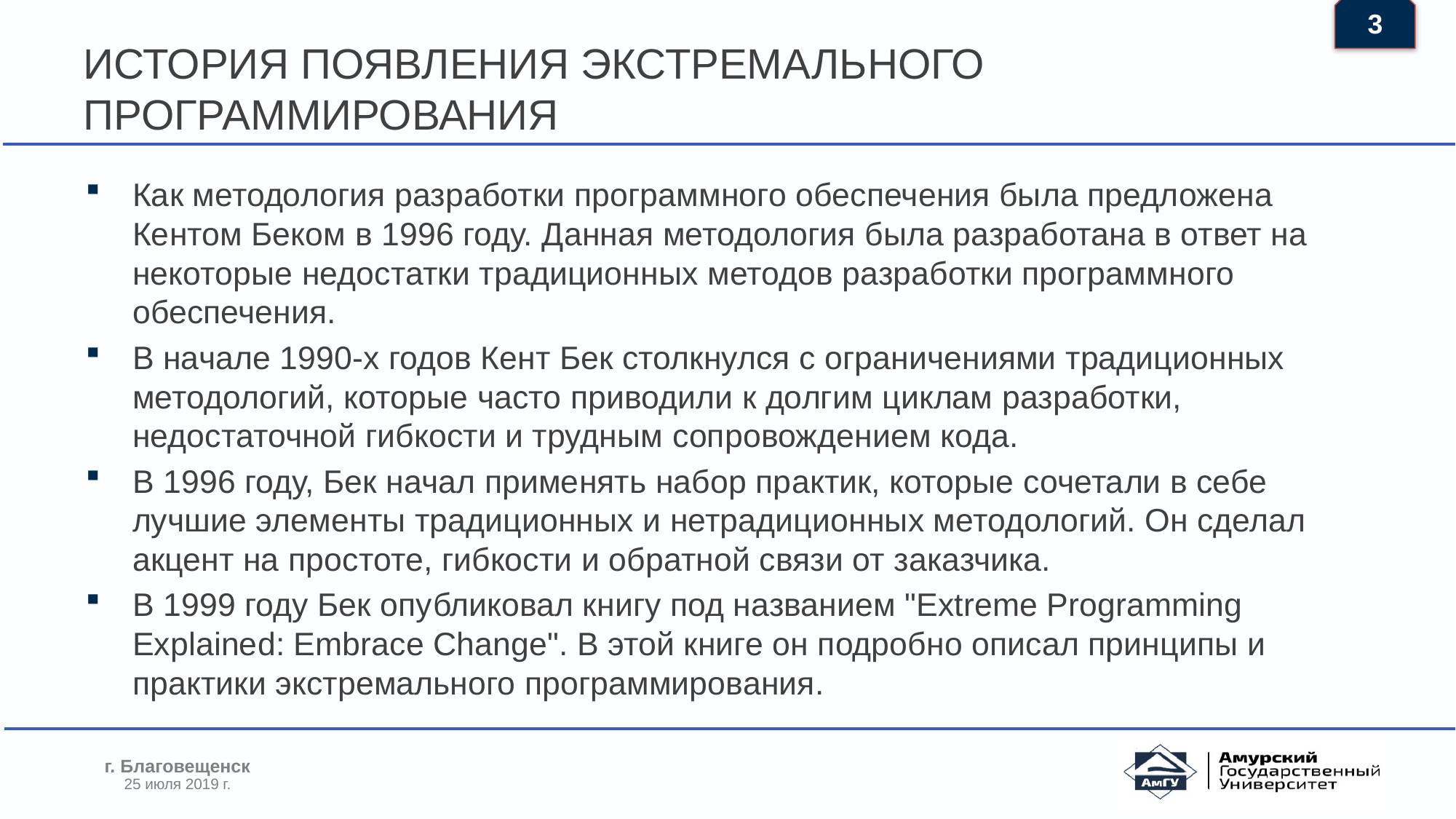

3
# ИСТОРИЯ ПОЯВЛЕНИЯ ЭКСТРЕМАЛЬНОГО ПРОГРАММИРОВАНИЯ
Как методология разработки программного обеспечения была предложена Кентом Беком в 1996 году. Данная методология была разработана в ответ на некоторые недостатки традиционных методов разработки программного обеспечения.
В начале 1990-х годов Кент Бек столкнулся с ограничениями традиционных методологий, которые часто приводили к долгим циклам разработки, недостаточной гибкости и трудным сопровождением кода.
В 1996 году, Бек начал применять набор практик, которые сочетали в себе лучшие элементы традиционных и нетрадиционных методологий. Он сделал акцент на простоте, гибкости и обратной связи от заказчика.
В 1999 году Бек опубликовал книгу под названием "Extreme Programming Explained: Embrace Change". В этой книге он подробно описал принципы и практики экстремального программирования.